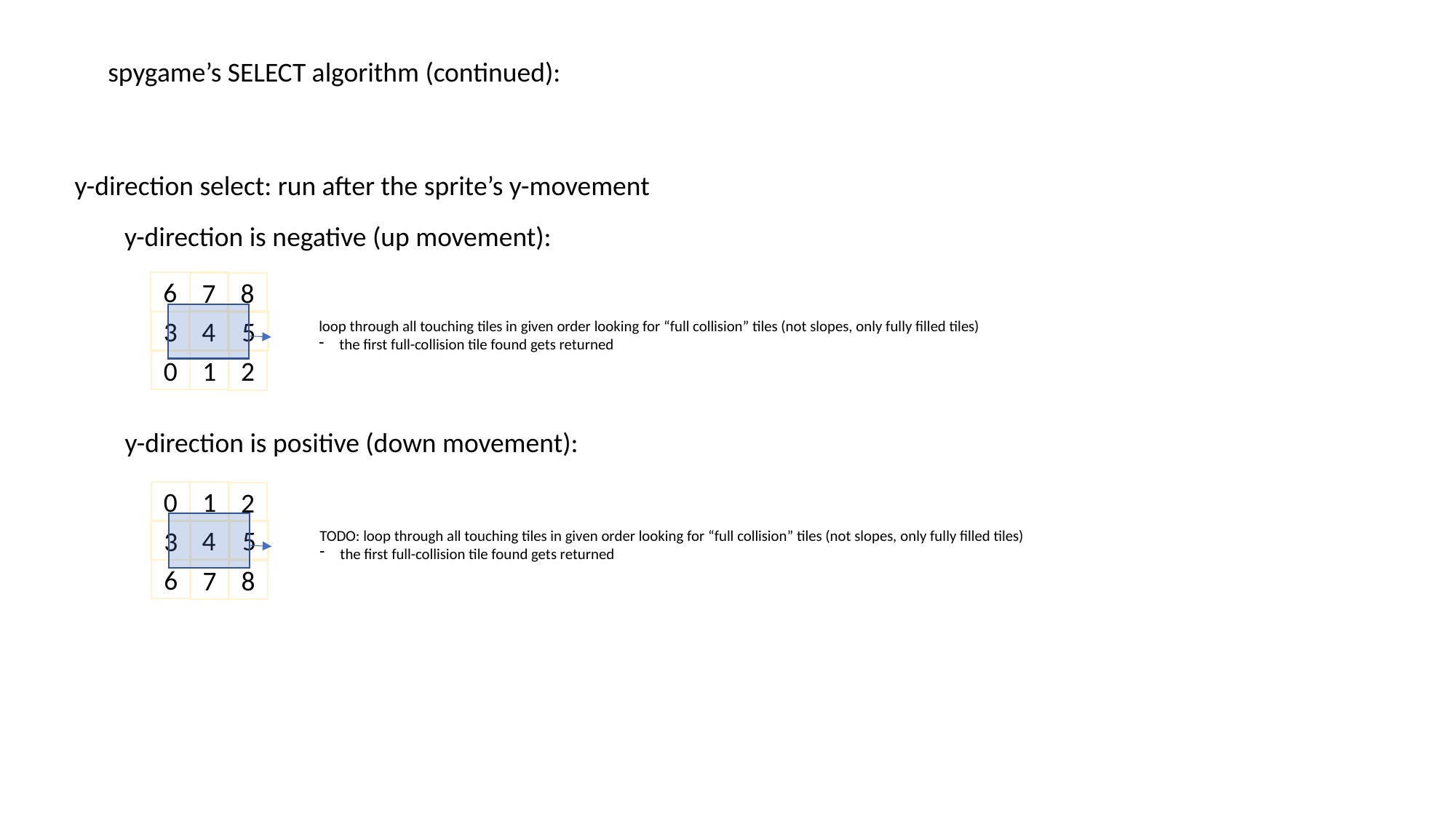

spygame’s SELECT algorithm (continued):
y-direction select: run after the sprite’s y-movement
y-direction is negative (up movement):
6
7
8
4
5

3

0
1
2

loop through all touching tiles in given order looking for “full collision” tiles (not slopes, only fully filled tiles)
the first full-collision tile found gets returned
y-direction is positive (down movement):
0
1
2
4
5

3

6
7
8

TODO: loop through all touching tiles in given order looking for “full collision” tiles (not slopes, only fully filled tiles)
the first full-collision tile found gets returned